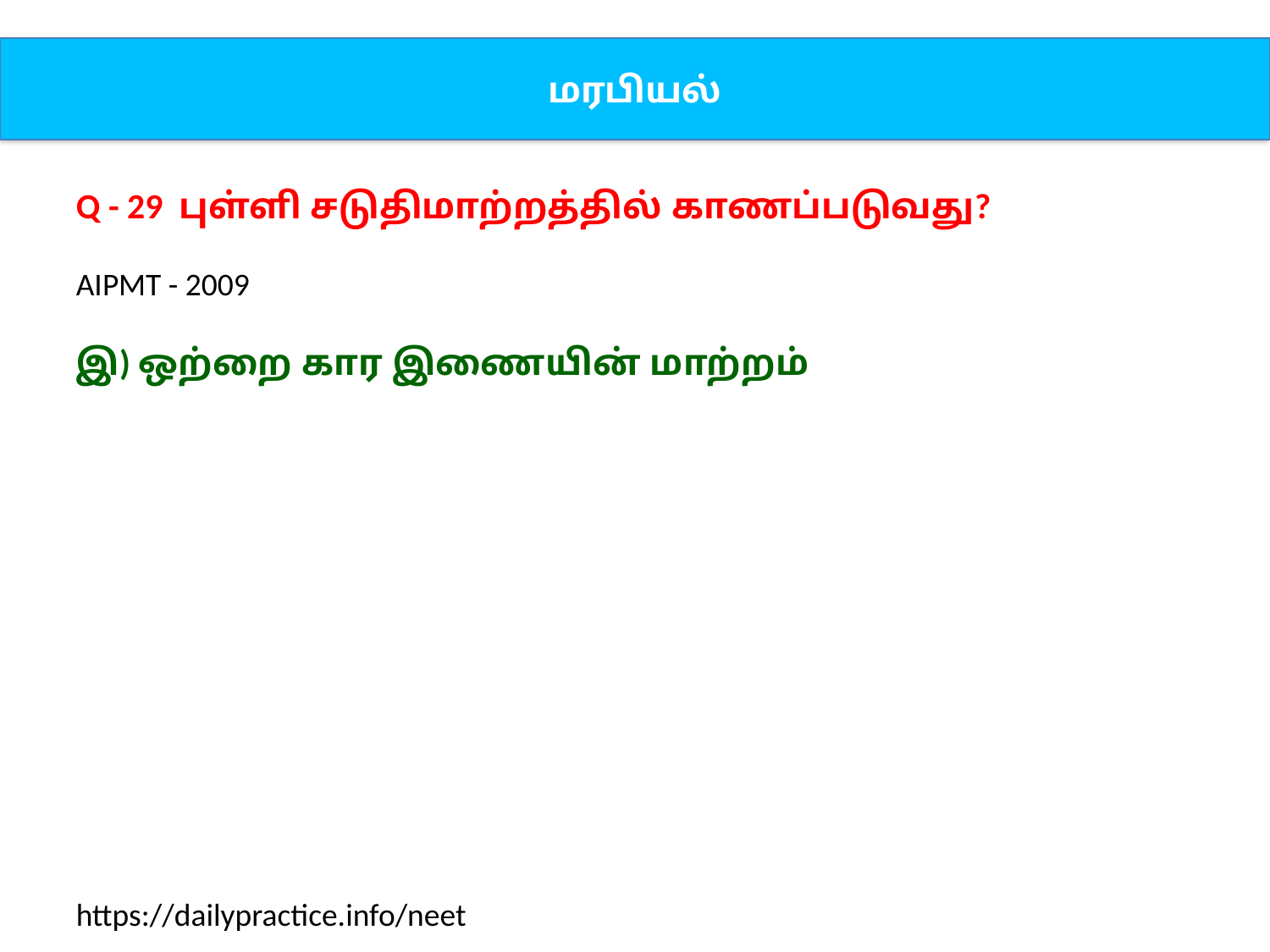

மரபியல்

Q - 29  புள்ளி சடுதிமாற்றத்தில் காணப்படுவது?

AIPMT - 2009

இ) ஒற்றை கார இணையின் மாற்றம்
https://dailypractice.info/neet